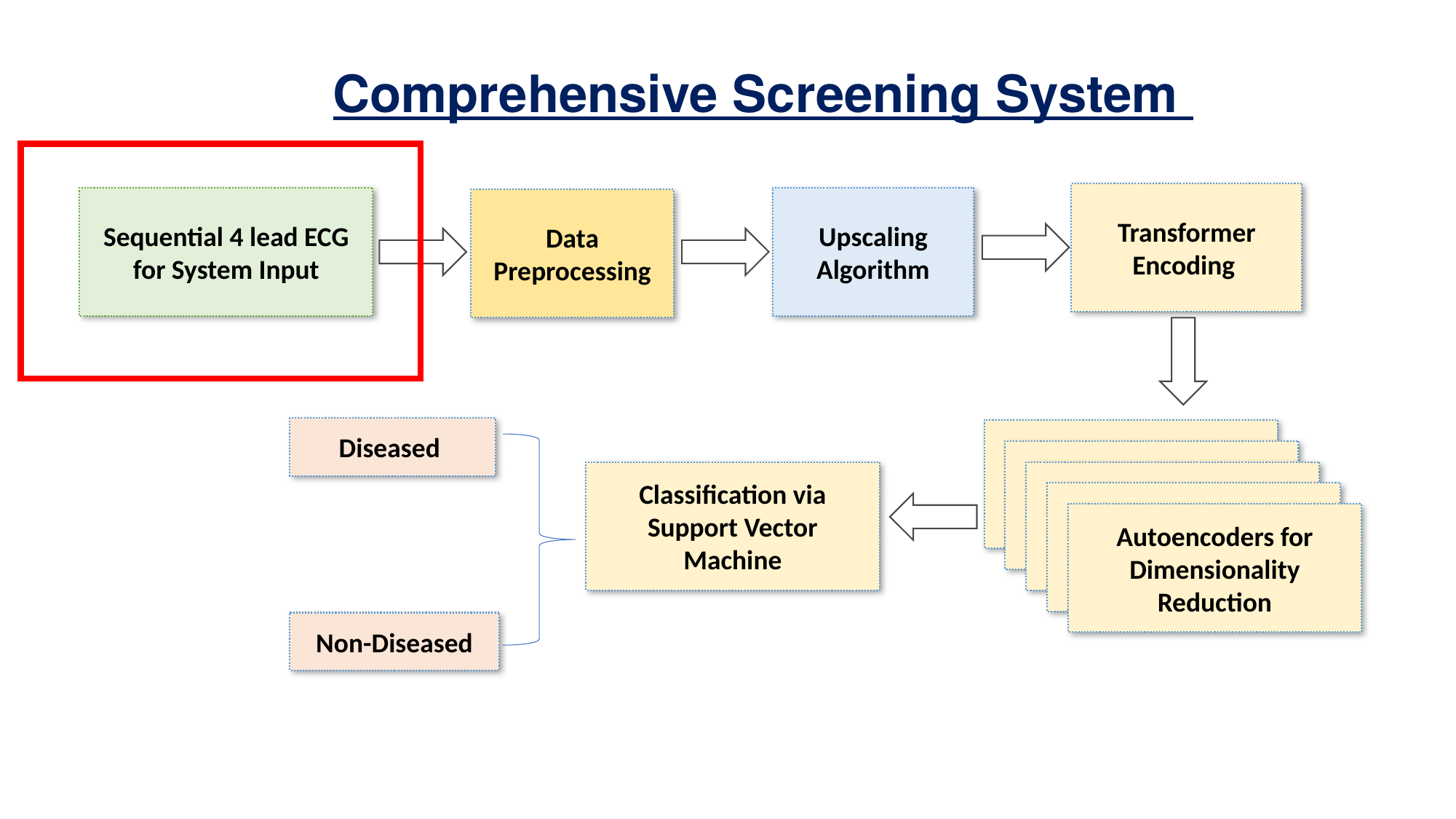

Comprehensive Screening System

Transformer Encoding
Sequential 4 lead ECG for System Input
Upscaling Algorithm
Data Preprocessing

Diseased
Transformer Encoding

Transformer Encoding
Classification via Support Vector Machine
Transformer Encoding
Transformer Encoding

Autoencoders for Dimensionality Reduction
Non-Diseased